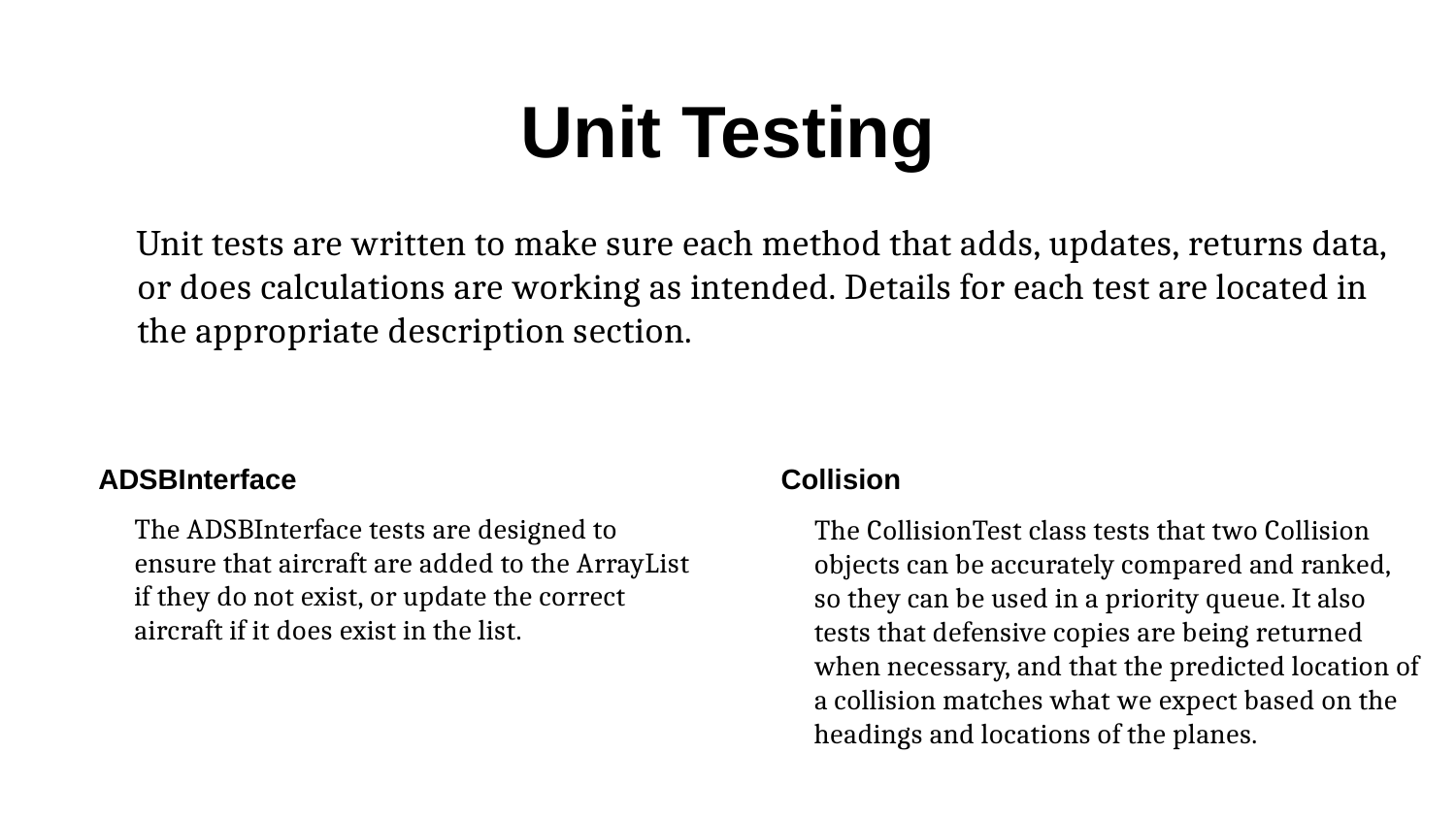

# Unit Testing
Unit tests are written to make sure each method that adds, updates, returns data, or does calculations are working as intended. Details for each test are located in the appropriate description section.
ADSBInterface
Collision
The ADSBInterface tests are designed to ensure that aircraft are added to the ArrayList if they do not exist, or update the correct aircraft if it does exist in the list.
The CollisionTest class tests that two Collision objects can be accurately compared and ranked, so they can be used in a priority queue. It also tests that defensive copies are being returned when necessary, and that the predicted location of a collision matches what we expect based on the headings and locations of the planes.